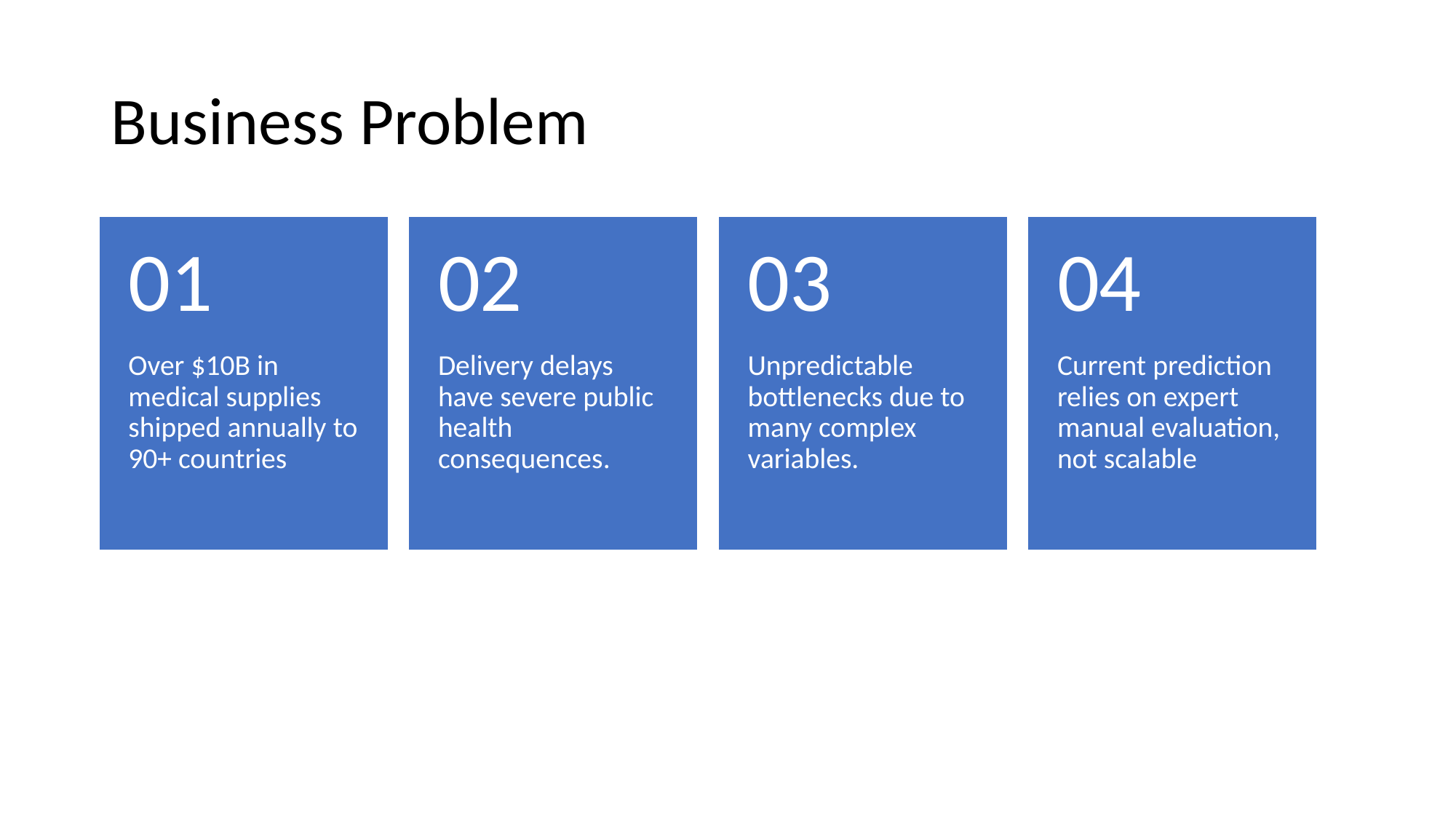

# Business Problem
Over $10B in medical supplies shipped annually to 90+ countries
01
Delivery delays have severe public health consequences.
02
Unpredictable bottlenecks due to many complex variables.
03
Current prediction relies on expert manual evaluation, not scalable
04